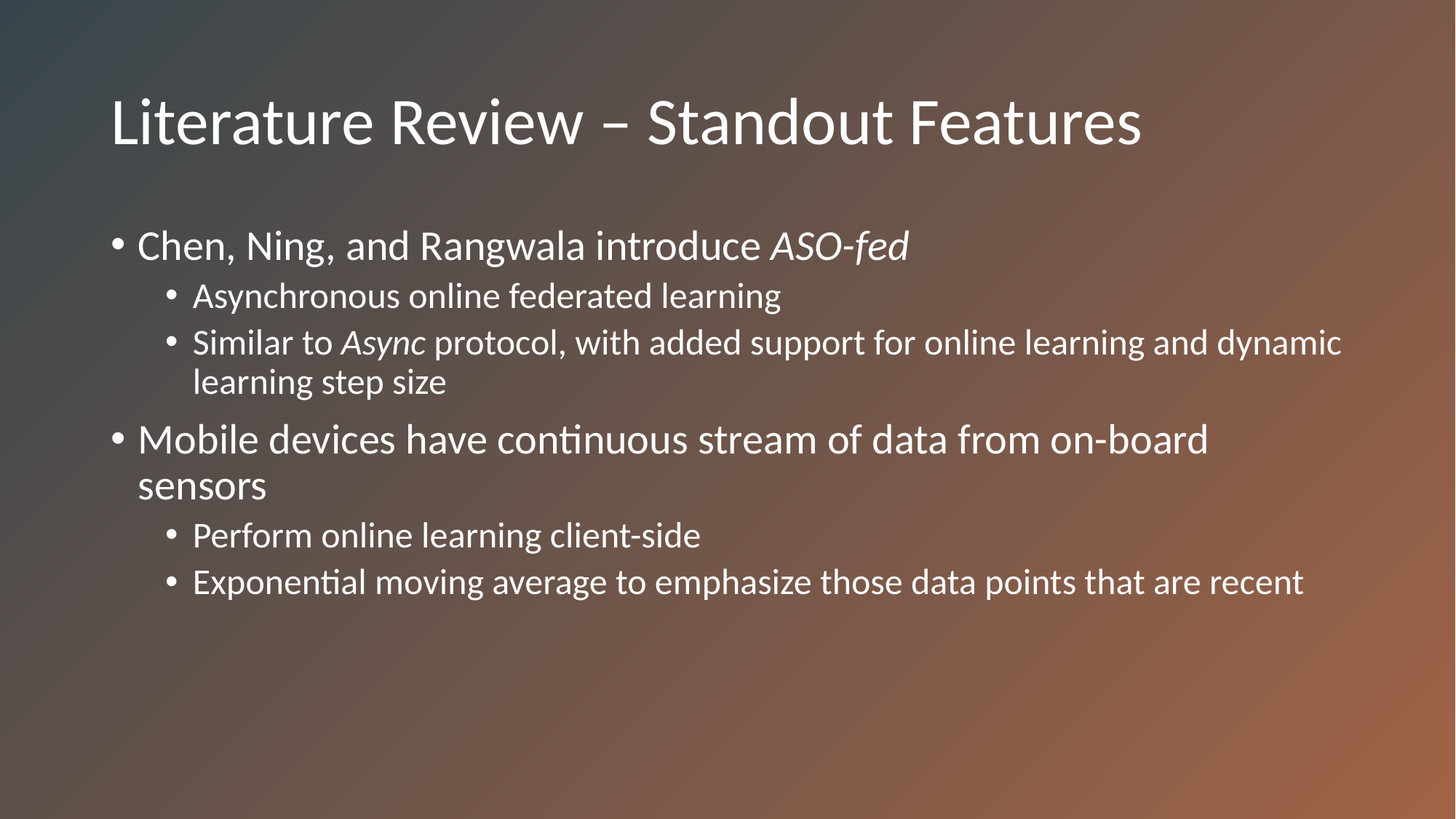

# Literature Review – Standout Features
Chen, Ning, and Rangwala introduce ASO-fed
Asynchronous online federated learning
Similar to Async protocol, with added support for online learning and dynamic learning step size
Mobile devices have continuous stream of data from on-board sensors
Perform online learning client-side
Exponential moving average to emphasize those data points that are recent